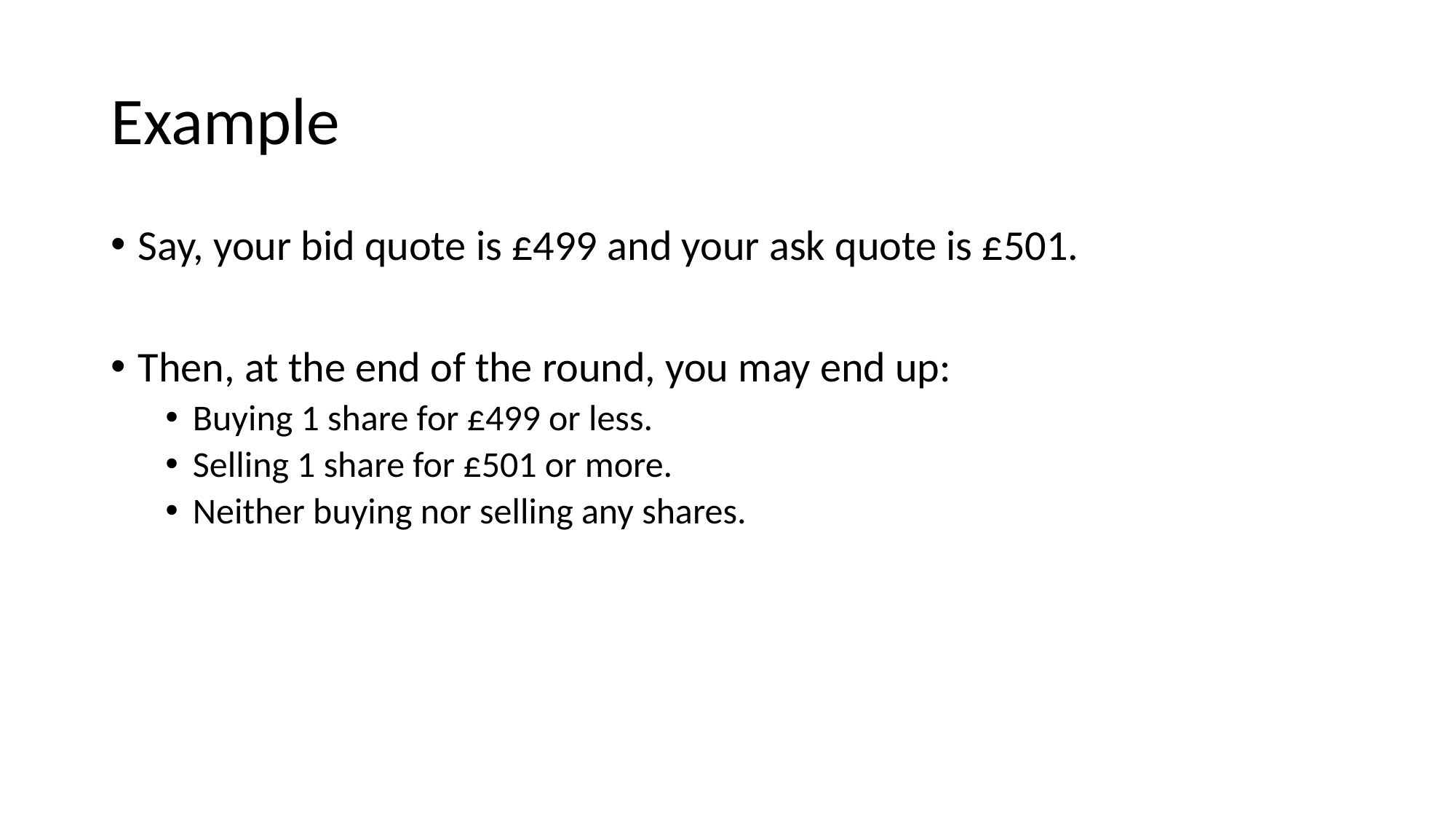

# Example
Say, your bid quote is £499 and your ask quote is £501.

Then, at the end of the round, you may end up:
Buying 1 share for £499 or less.
Selling 1 share for £501 or more.
Neither buying nor selling any shares.